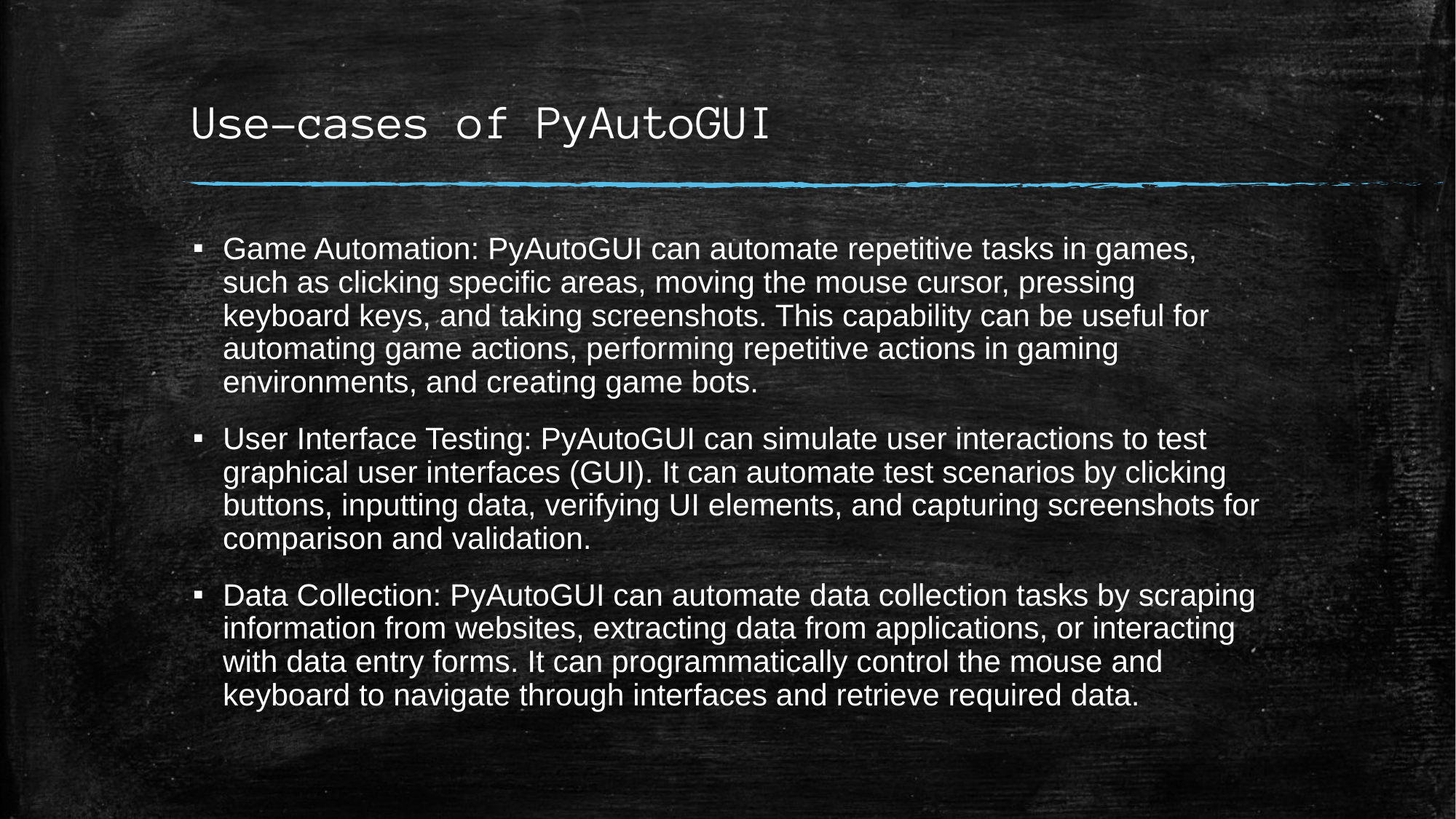

# Use-cases of PyAutoGUI
Game Automation: PyAutoGUI can automate repetitive tasks in games, such as clicking specific areas, moving the mouse cursor, pressing keyboard keys, and taking screenshots. This capability can be useful for automating game actions, performing repetitive actions in gaming environments, and creating game bots.
User Interface Testing: PyAutoGUI can simulate user interactions to test graphical user interfaces (GUI). It can automate test scenarios by clicking buttons, inputting data, verifying UI elements, and capturing screenshots for comparison and validation.
Data Collection: PyAutoGUI can automate data collection tasks by scraping information from websites, extracting data from applications, or interacting with data entry forms. It can programmatically control the mouse and keyboard to navigate through interfaces and retrieve required data.